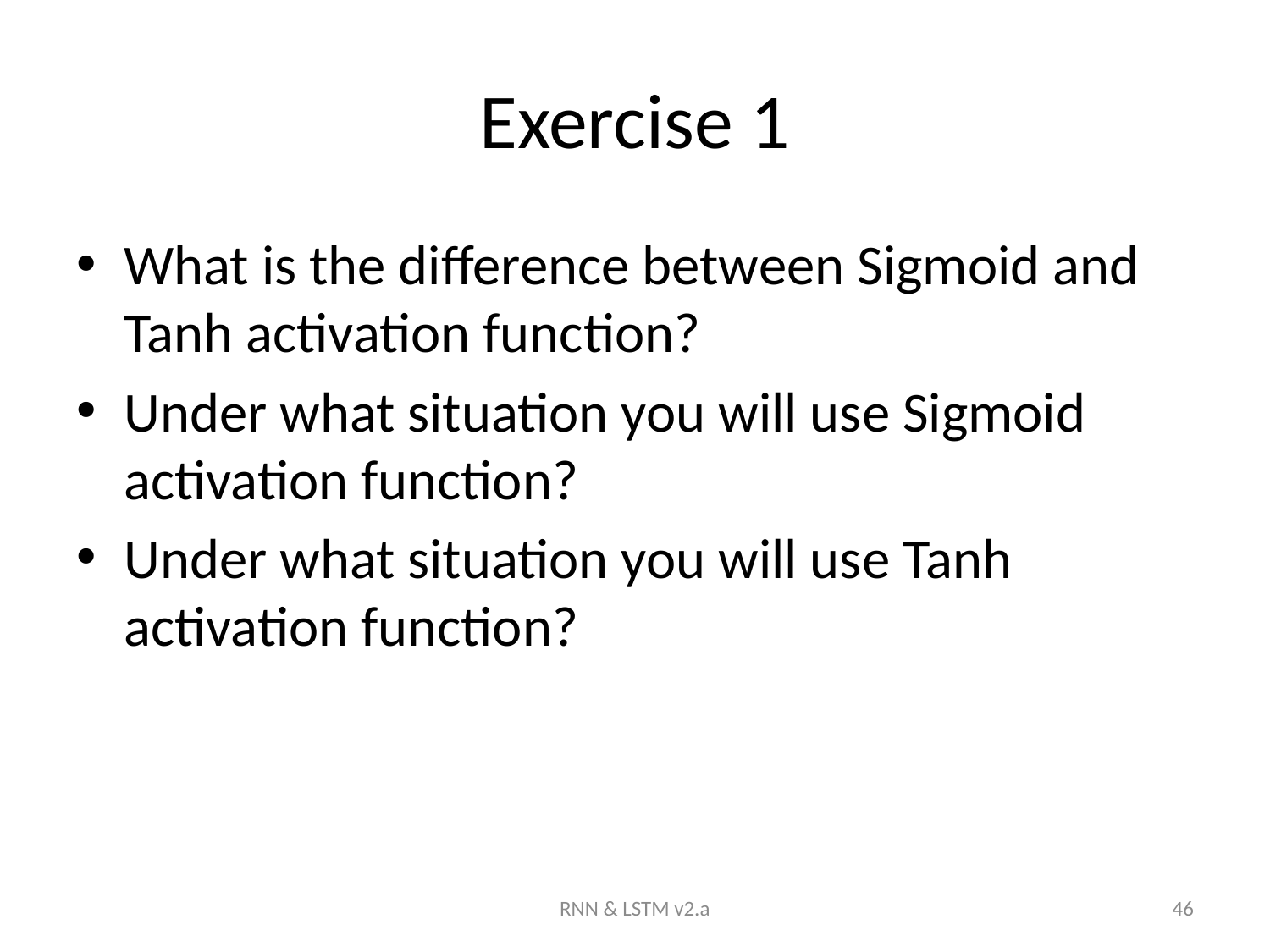

# Exercise 1
What is the difference between Sigmoid and Tanh activation function?
Under what situation you will use Sigmoid activation function?
Under what situation you will use Tanh activation function?

RNN & LSTM v2.a
46